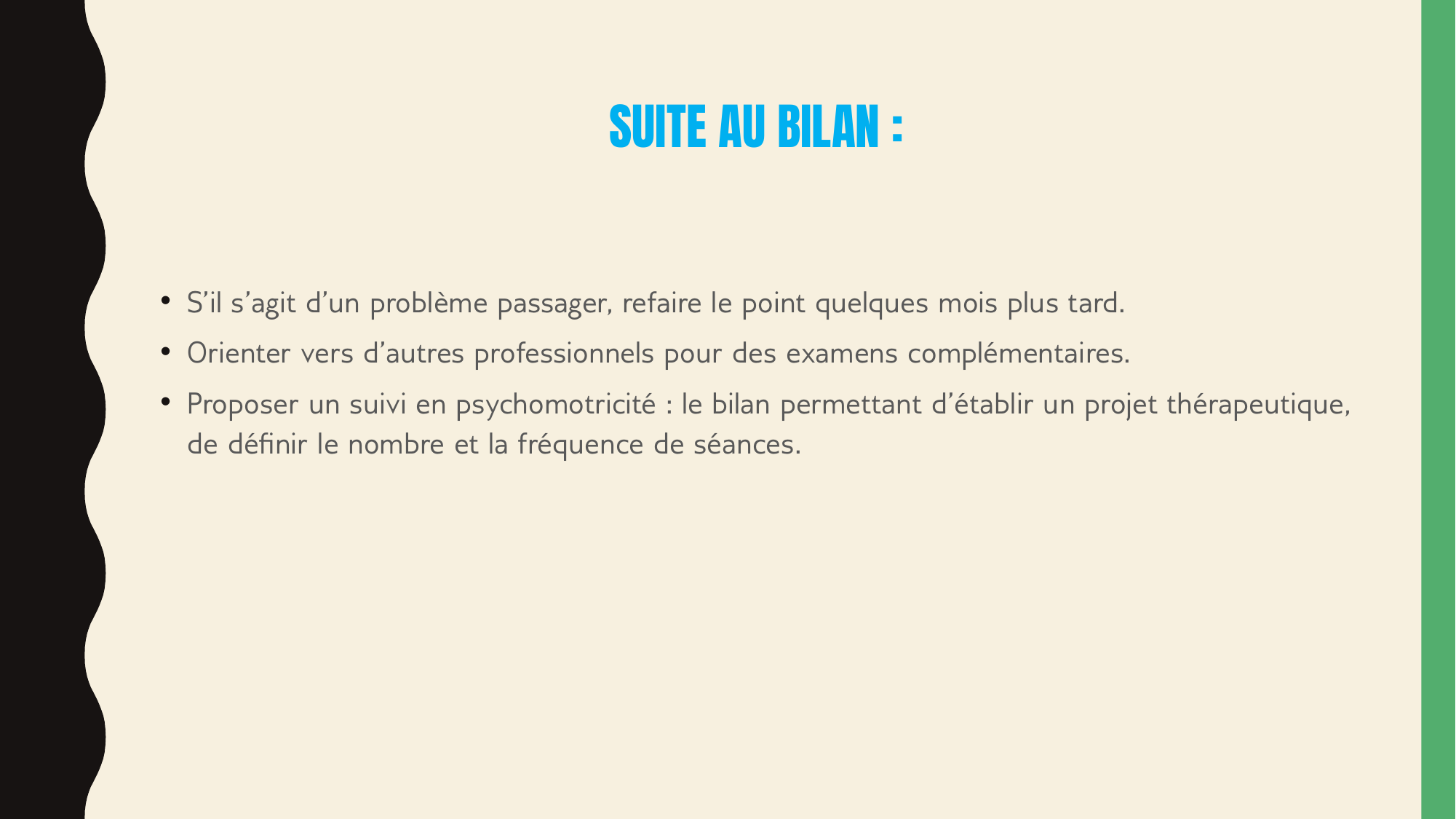

# SUITE AU BILAN :
S’il s’agit d’un problème passager, refaire le point quelques mois plus tard.
Orienter vers d’autres professionnels pour des examens complémentaires.
Proposer un suivi en psychomotricité : le bilan permettant d’établir un projet thérapeutique, de définir le nombre et la fréquence de séances.